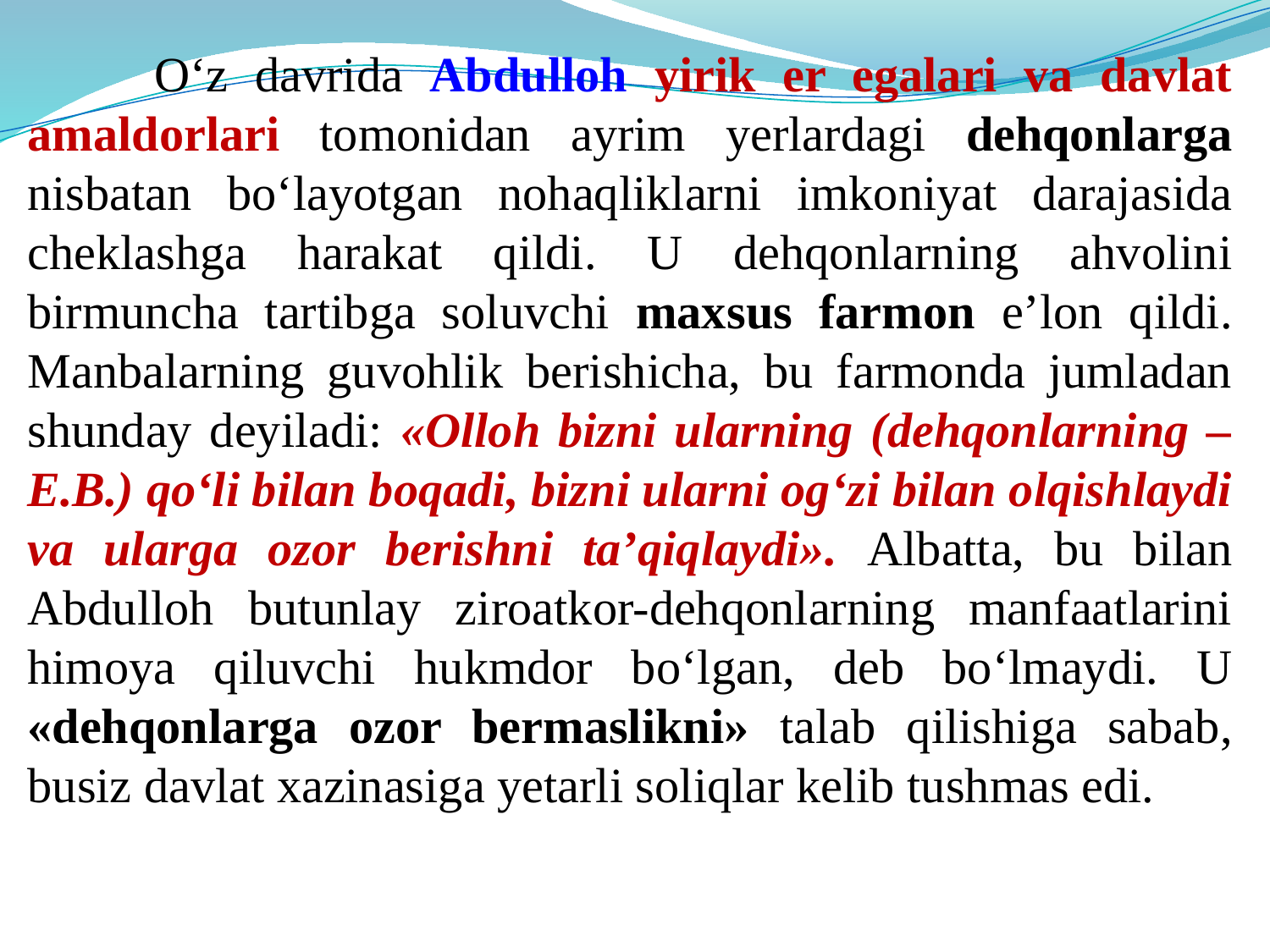

O‘z davrida Abdulloh yirik er egalari va davlat amaldorlari tomonidan ayrim yerlardagi dehqonlarga nisbatan bo‘layotgan nohaqliklarni imkoniyat darajasida cheklashga harakat qildi. U dehqonlarning ahvolini birmuncha tartibga soluvchi maxsus farmon e’lon qildi. Manbalarning guvohlik berishicha, bu farmonda jumladan shunday deyiladi: «Olloh bizni ularning (dehqonlarning – E.B.) qo‘li bilan boqadi, bizni ularni og‘zi bilan olqishlaydi va ularga ozor berishni ta’qiqlaydi». Albatta, bu bilan Abdulloh butunlay ziroatkor-dehqonlarning manfaatlarini himoya qiluvchi hukmdor bo‘lgan, deb bo‘lmaydi. U «dehqonlarga ozor bermaslikni» talab qilishiga sabab, busiz davlat xazinasiga yetarli soliqlar kelib tushmas edi.